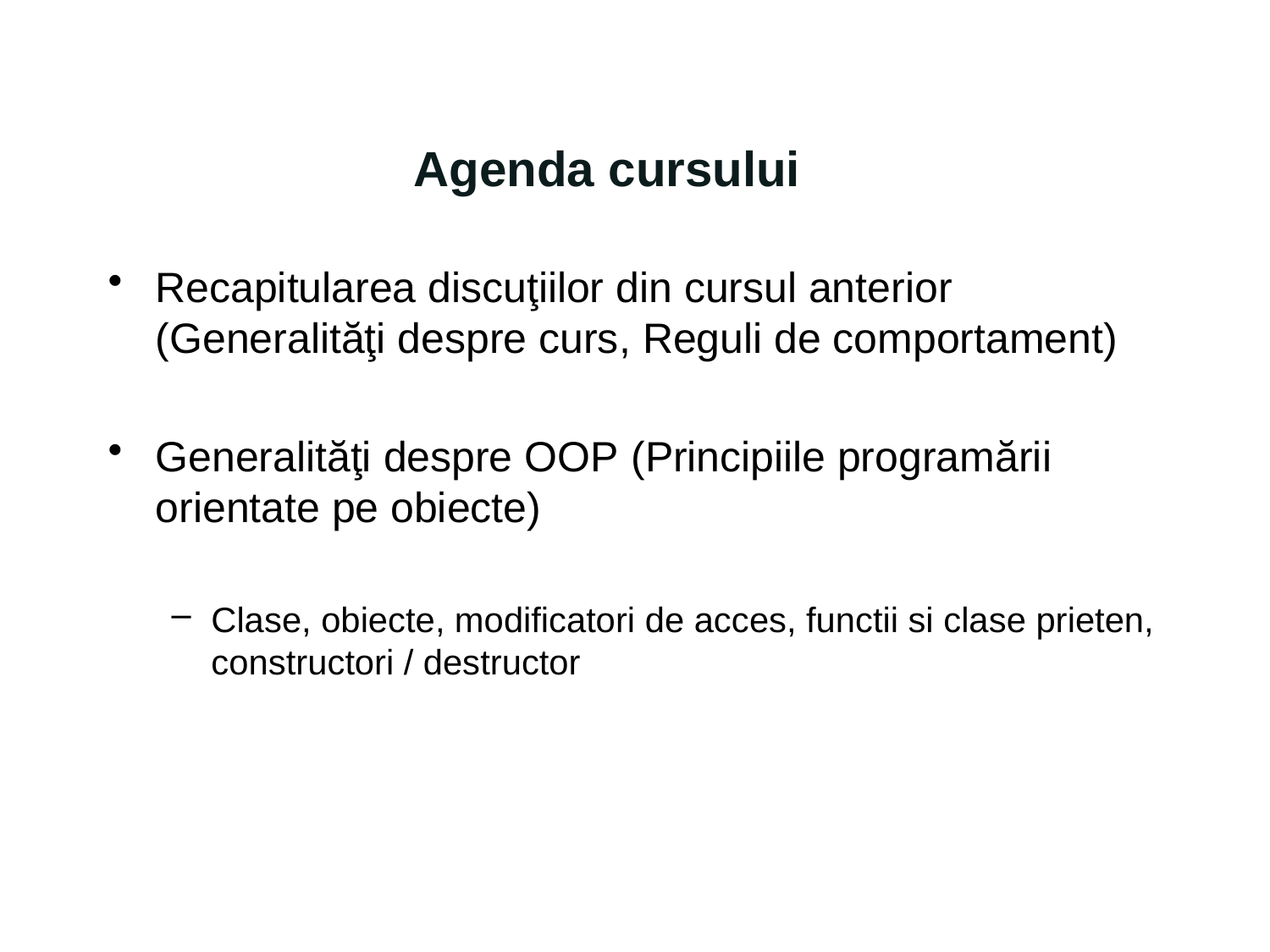

Agenda cursului
Recapitularea discuţiilor din cursul anterior (Generalităţi despre curs, Reguli de comportament)

Generalităţi despre OOP (Principiile programării orientate pe obiecte)

Clase, obiecte, modificatori de acces, functii si clase prieten, constructori / destructor